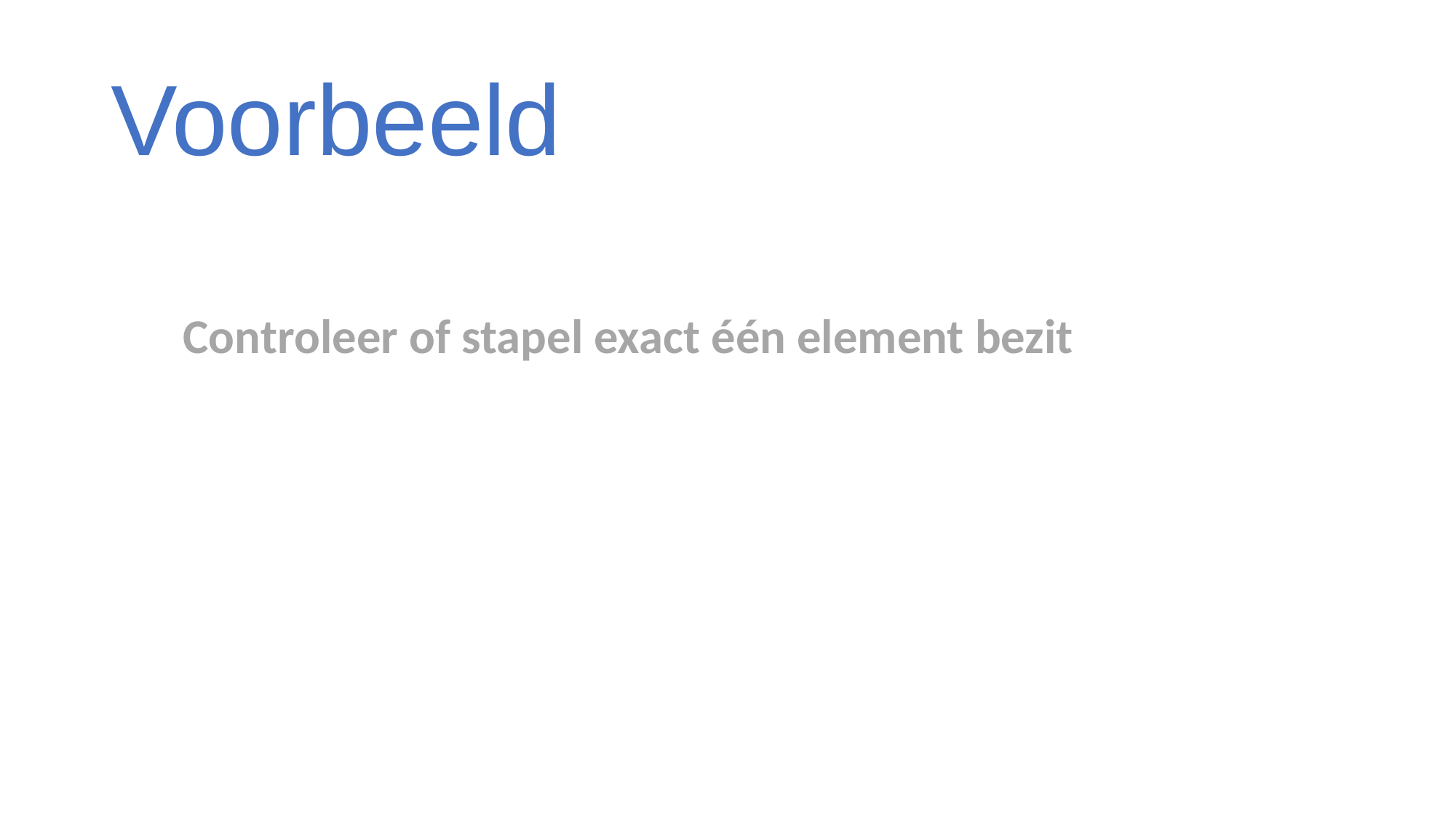

# Voorbeeld
Controleer of stapel exact één element bezit